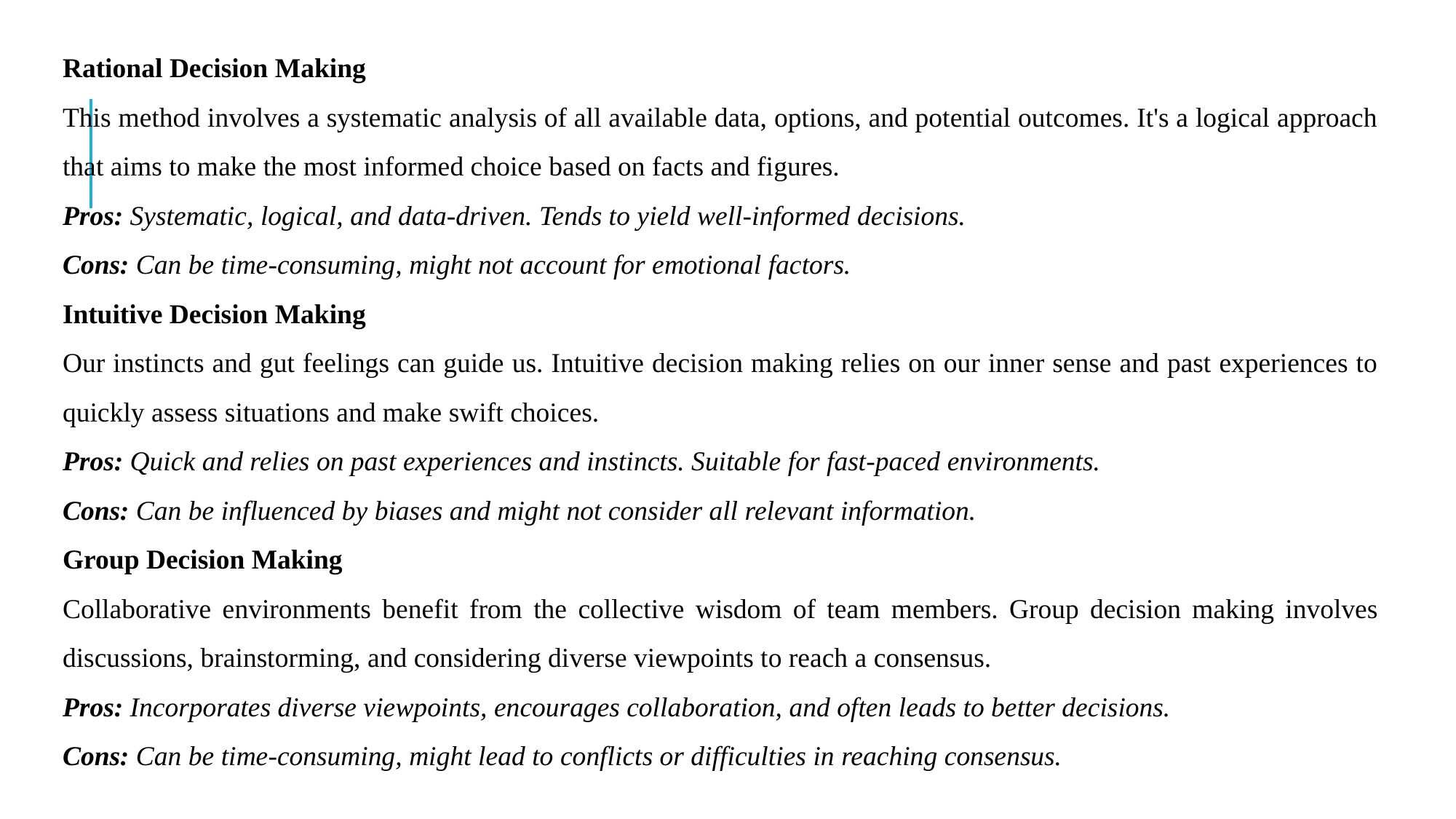

Rational Decision Making
This method involves a systematic analysis of all available data, options, and potential outcomes. It's a logical approach that aims to make the most informed choice based on facts and figures.
Pros: Systematic, logical, and data-driven. Tends to yield well-informed decisions.
Cons: Can be time-consuming, might not account for emotional factors.
Intuitive Decision Making
Our instincts and gut feelings can guide us. Intuitive decision making relies on our inner sense and past experiences to quickly assess situations and make swift choices.
Pros: Quick and relies on past experiences and instincts. Suitable for fast-paced environments.
Cons: Can be influenced by biases and might not consider all relevant information.
Group Decision Making
Collaborative environments benefit from the collective wisdom of team members. Group decision making involves discussions, brainstorming, and considering diverse viewpoints to reach a consensus.
Pros: Incorporates diverse viewpoints, encourages collaboration, and often leads to better decisions.
Cons: Can be time-consuming, might lead to conflicts or difficulties in reaching consensus.